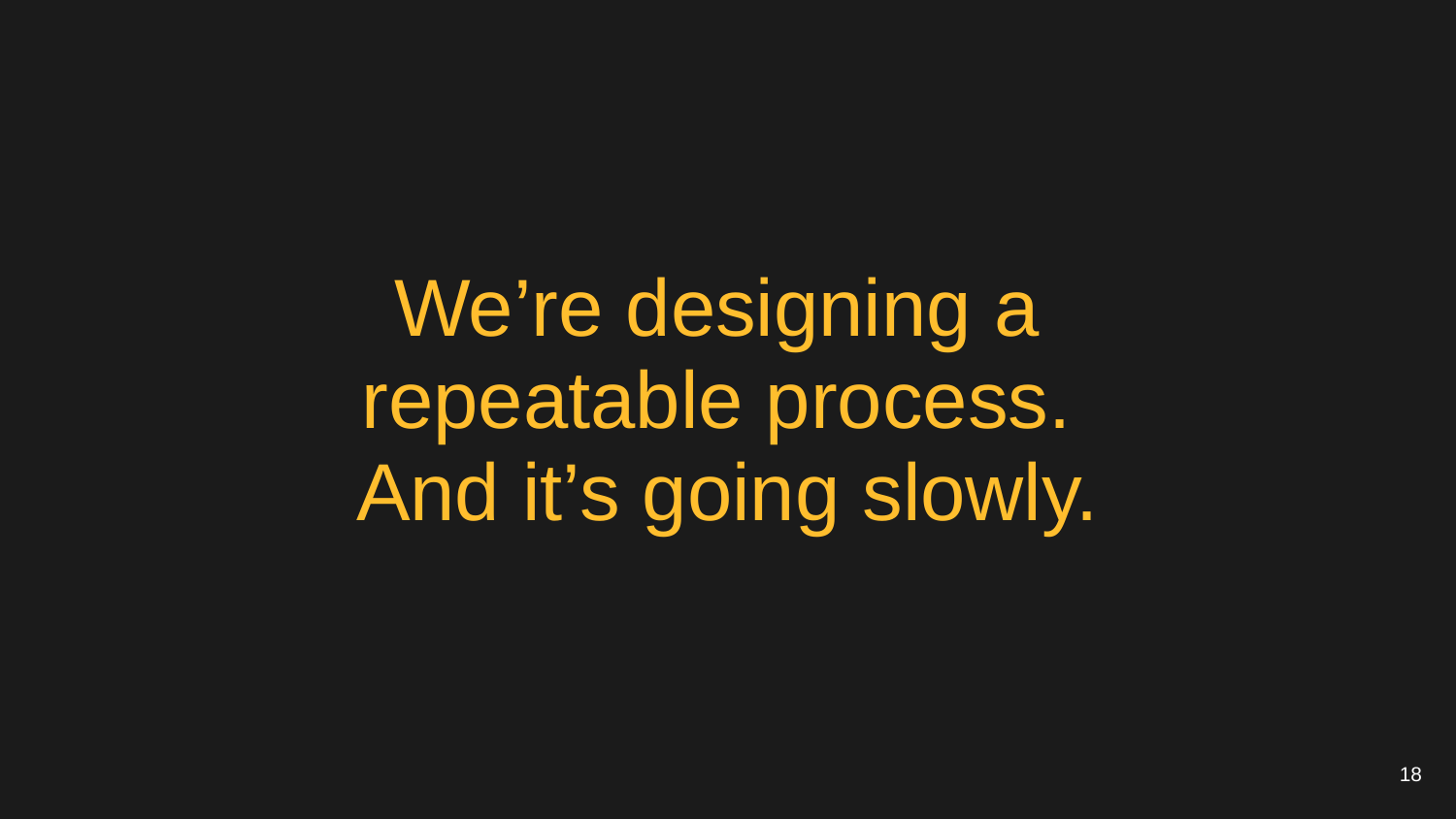

# We’re designing a repeatable process. And it’s going slowly.
18